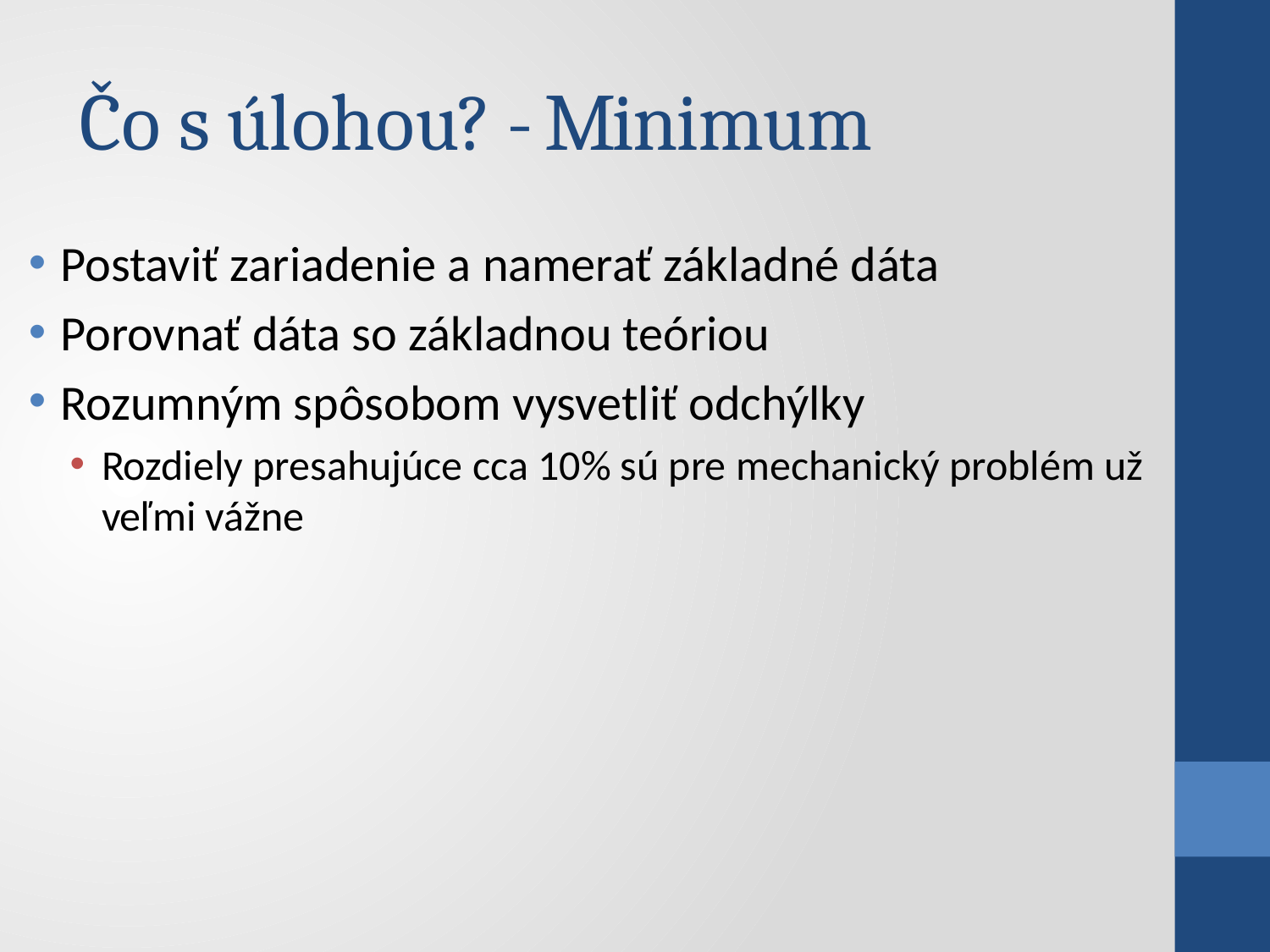

# Čo s úlohou? - Minimum
Postaviť zariadenie a namerať základné dáta
Porovnať dáta so základnou teóriou
Rozumným spôsobom vysvetliť odchýlky
Rozdiely presahujúce cca 10% sú pre mechanický problém už veľmi vážne